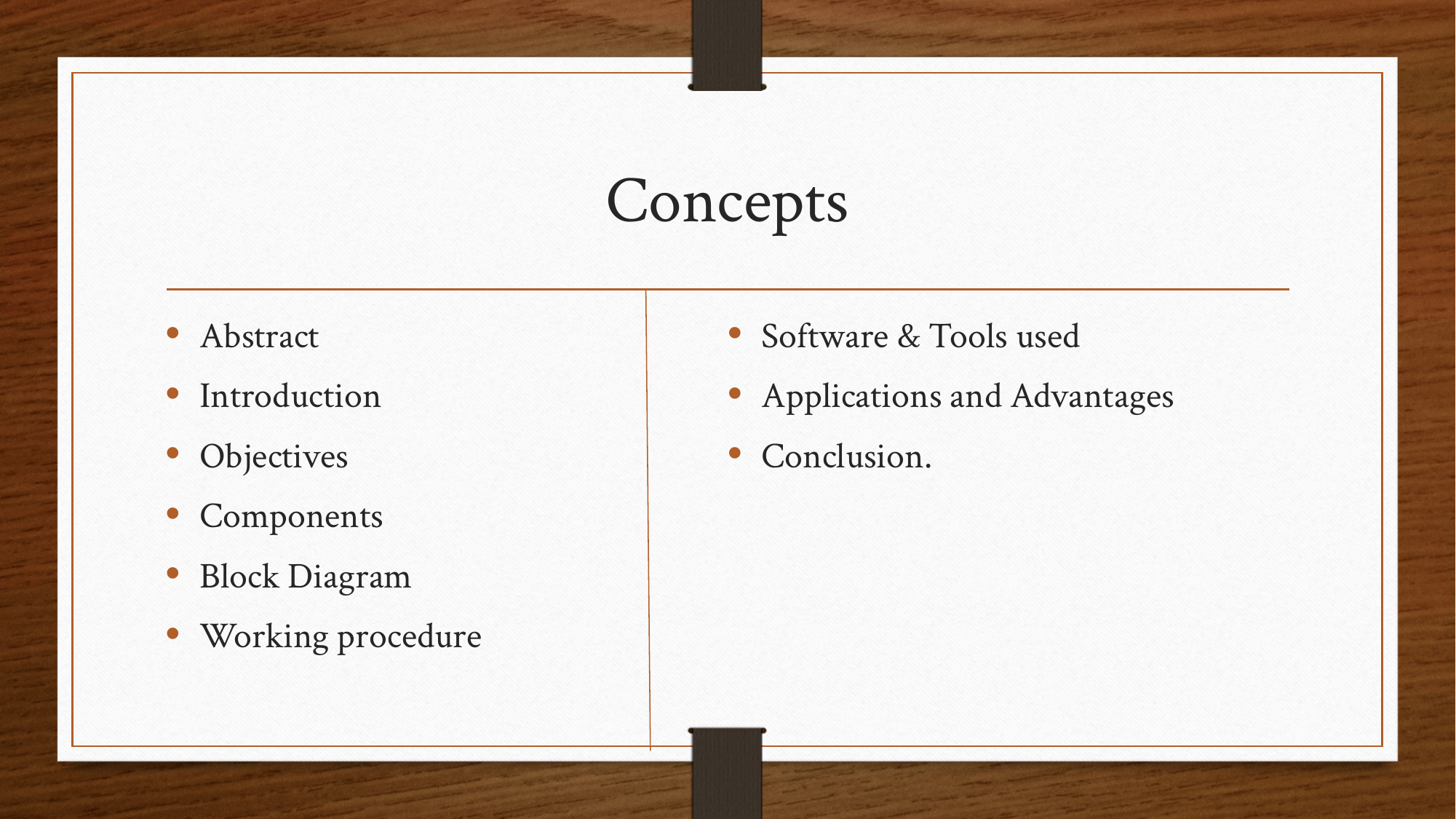

# Concepts
Abstract
Introduction
Objectives
Components
Block Diagram
Working procedure
Software & Tools used
Applications and Advantages
Conclusion.